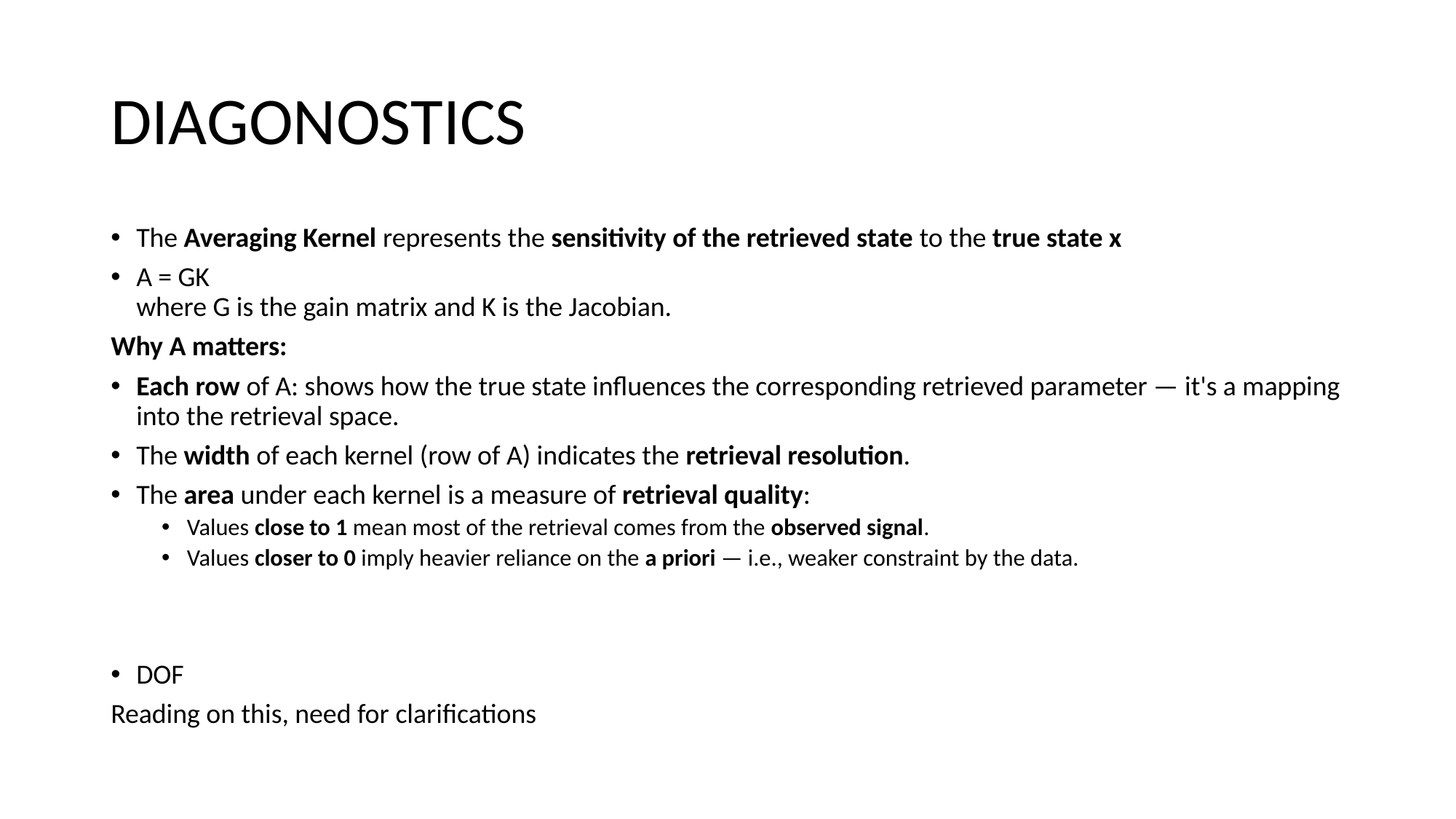

# DIAGONOSTICS
The Averaging Kernel represents the sensitivity of the retrieved state to the true state x
A = GK
where G is the gain matrix and K is the Jacobian.
Why A matters:
Each row of A: shows how the true state influences the corresponding retrieved parameter — it's a mapping into the retrieval space.
The width of each kernel (row of A) indicates the retrieval resolution.
The area under each kernel is a measure of retrieval quality:
Values close to 1 mean most of the retrieval comes from the observed signal.
Values closer to 0 imply heavier reliance on the a priori — i.e., weaker constraint by the data.

DOF
Reading on this, need for clarifications